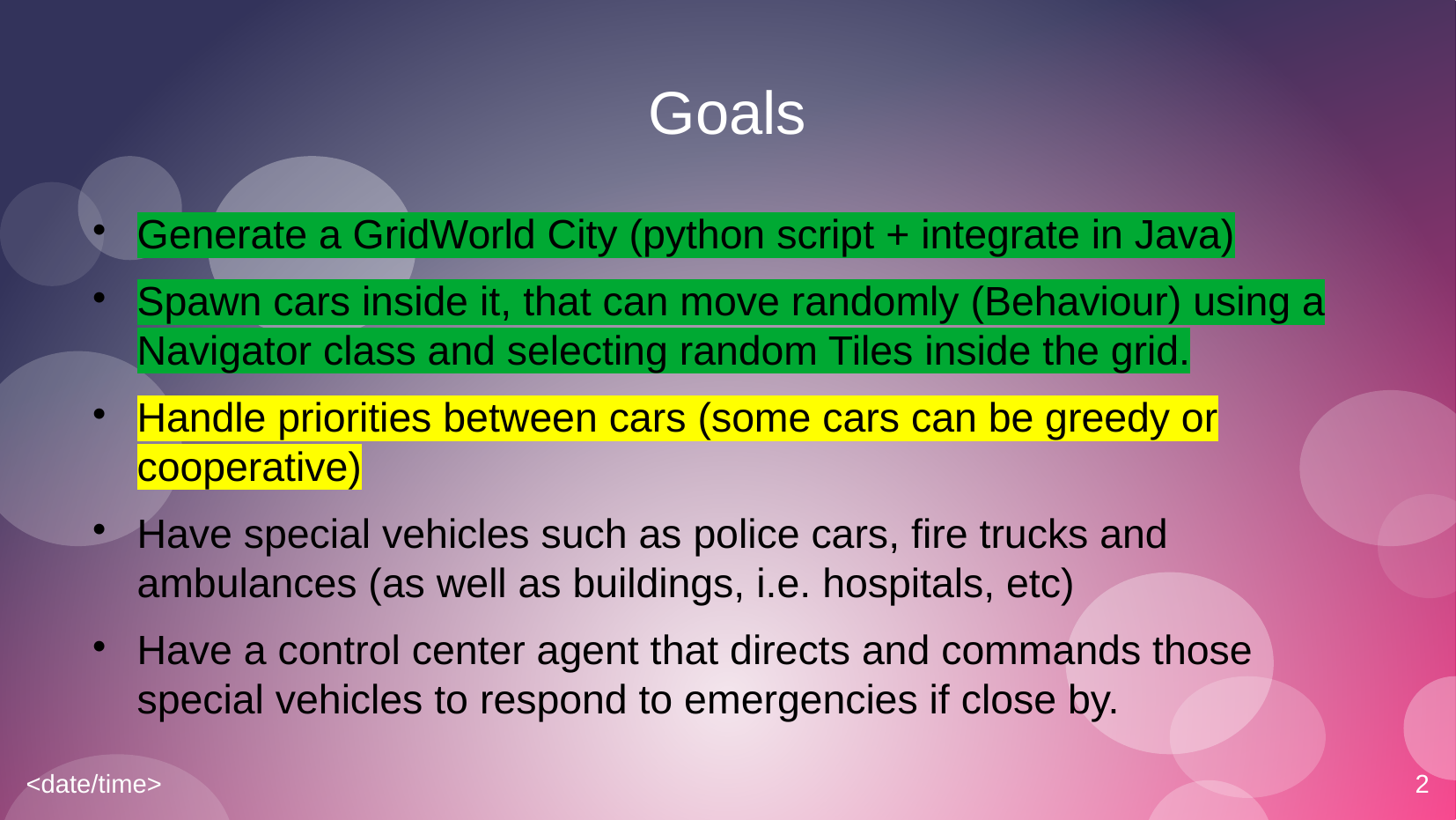

# Goals
Generate a GridWorld City (python script + integrate in Java)
Spawn cars inside it, that can move randomly (Behaviour) using a Navigator class and selecting random Tiles inside the grid.
Handle priorities between cars (some cars can be greedy or cooperative)
Have special vehicles such as police cars, fire trucks and ambulances (as well as buildings, i.e. hospitals, etc)
Have a control center agent that directs and commands those special vehicles to respond to emergencies if close by.